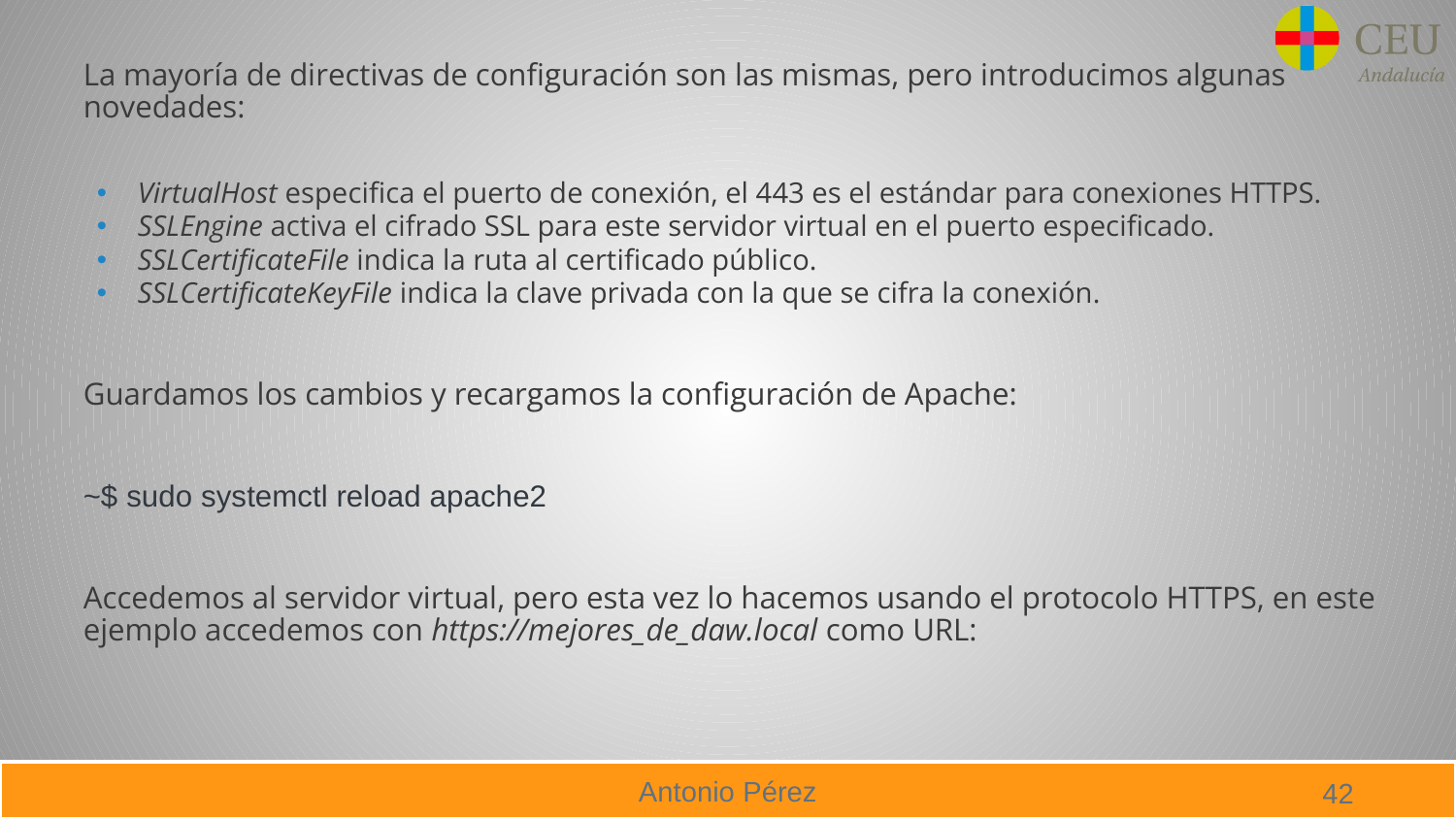

La mayoría de directivas de configuración son las mismas, pero introducimos algunas novedades:

VirtualHost especifica el puerto de conexión, el 443 es el estándar para conexiones HTTPS.
SSLEngine activa el cifrado SSL para este servidor virtual en el puerto especificado.
SSLCertificateFile indica la ruta al certificado público.
SSLCertificateKeyFile indica la clave privada con la que se cifra la conexión.

Guardamos los cambios y recargamos la configuración de Apache:

~$ sudo systemctl reload apache2

Accedemos al servidor virtual, pero esta vez lo hacemos usando el protocolo HTTPS, en este ejemplo accedemos con https://mejores_de_daw.local como URL: